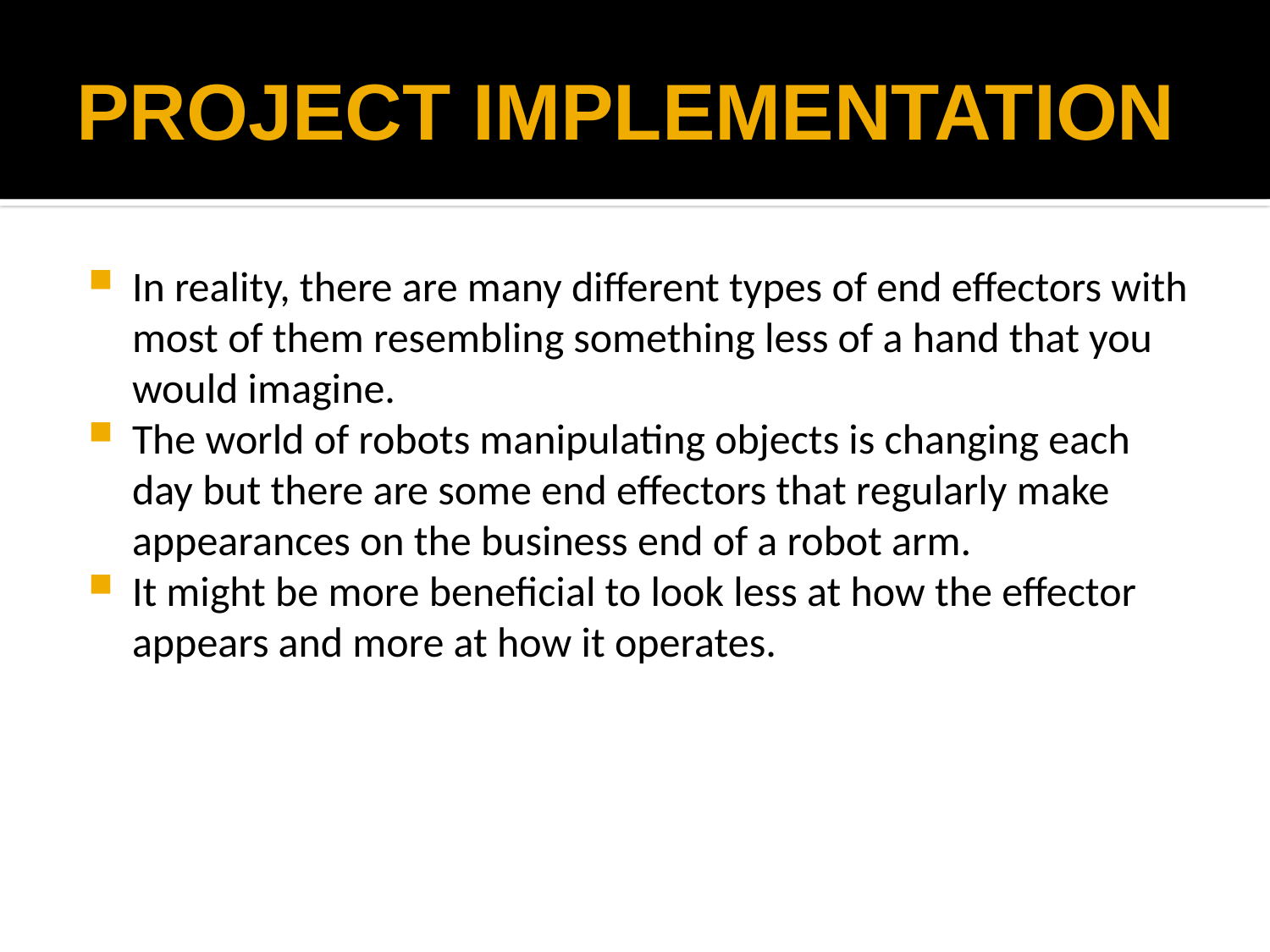

# PROJECT IMPLEMENTATION
In reality, there are many different types of end effectors with most of them resembling something less of a hand that you would imagine.
The world of robots manipulating objects is changing each day but there are some end effectors that regularly make appearances on the business end of a robot arm.
It might be more beneficial to look less at how the effector appears and more at how it operates.